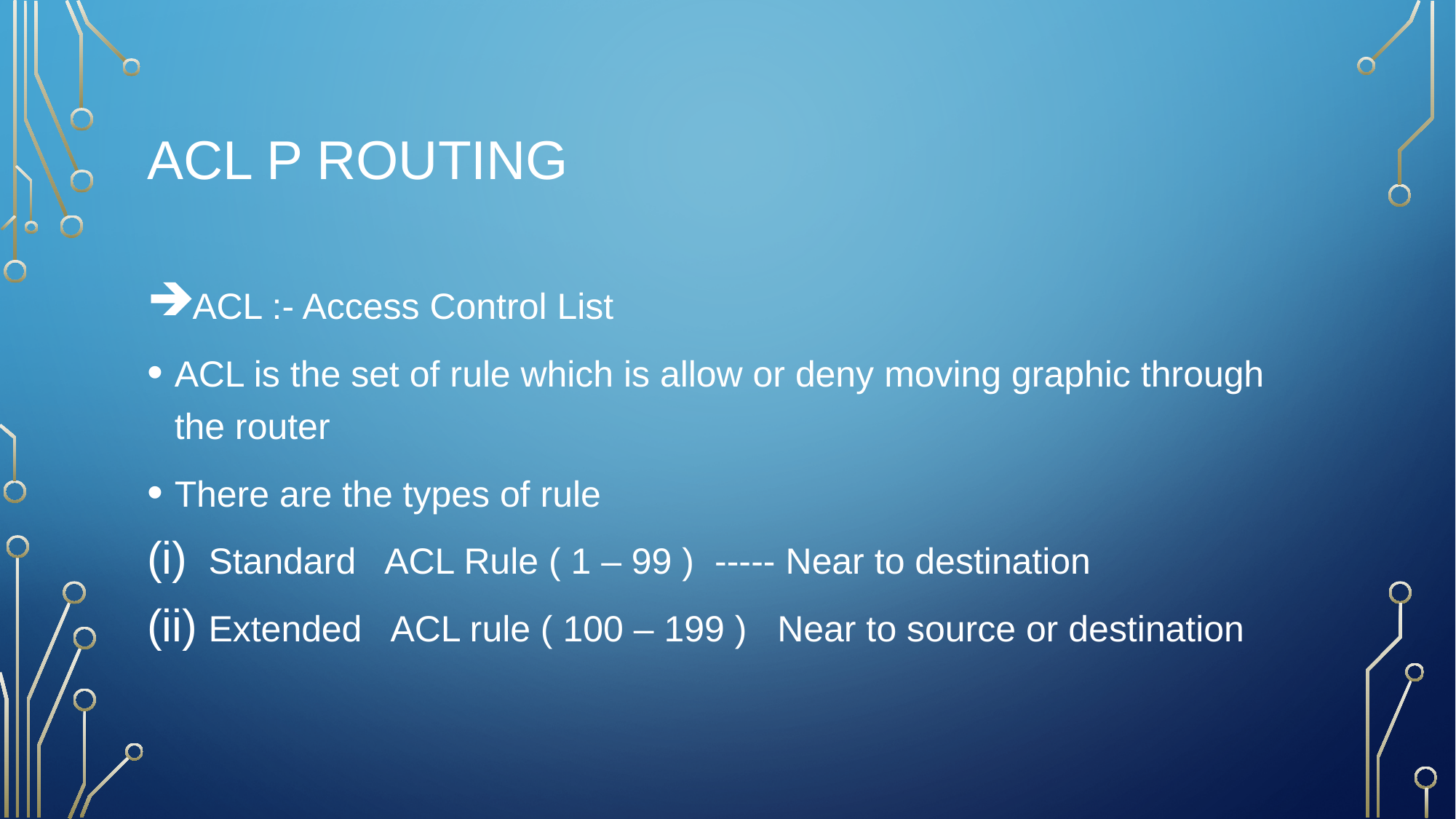

# ACL P routing
ACL :- Access Control List
ACL is the set of rule which is allow or deny moving graphic through the router
There are the types of rule
Standard   ACL Rule ( 1 – 99 )  ----- Near to destination
Extended   ACL rule ( 100 – 199 )   Near to source or destination